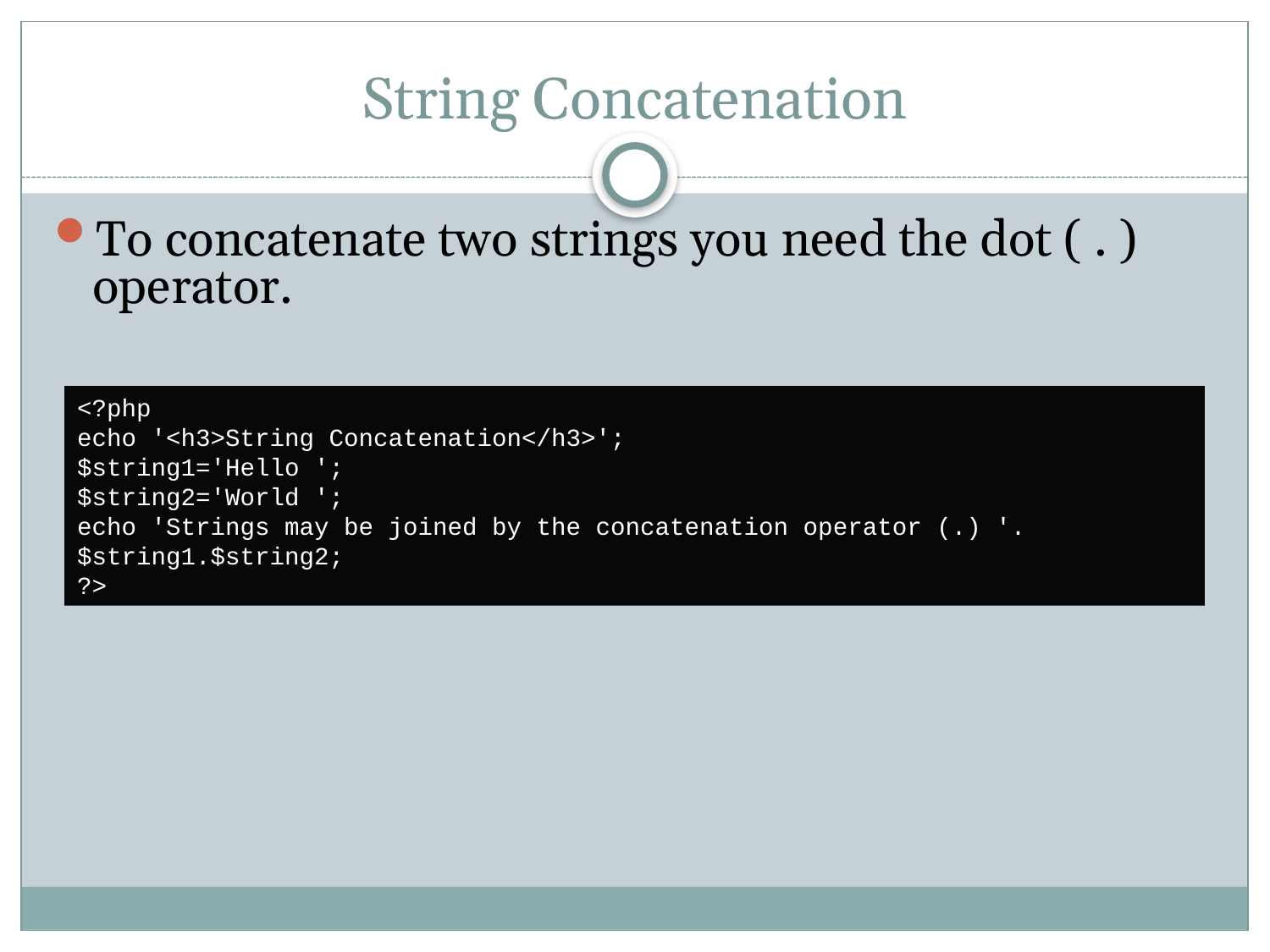

# String Concatenation
To concatenate two strings you need the dot ( . ) operator.
<?php
echo '<h3>String Concatenation</h3>';
$string1='Hello ';
$string2='World ';
echo 'Strings may be joined by the concatenation operator (.) '.$string1.$string2;
?>